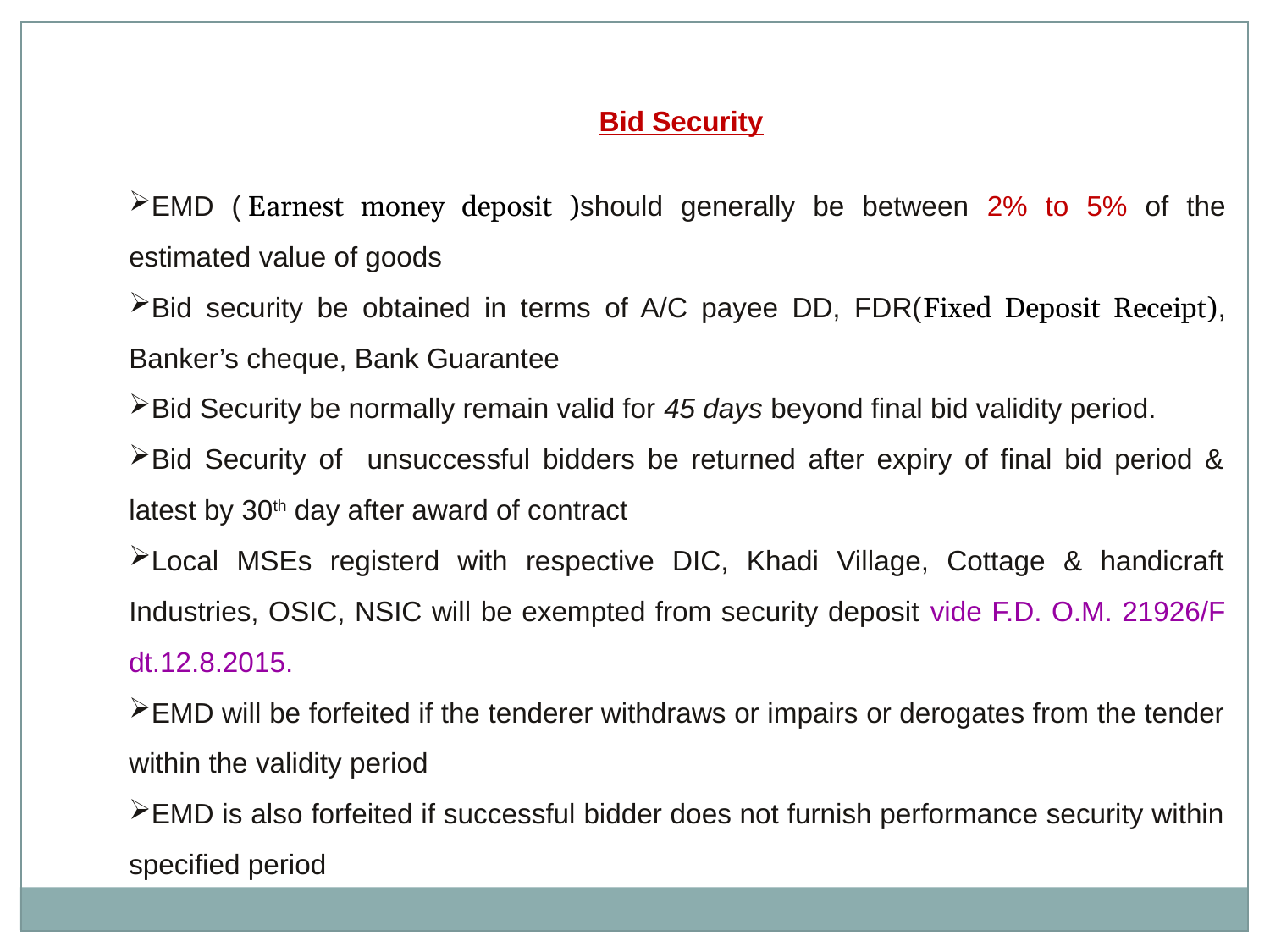

Bid Security

EMD ( Earnest money deposit )should generally be between 2% to 5% of the estimated value of goods
Bid security be obtained in terms of A/C payee DD, FDR(Fixed Deposit Receipt), Banker’s cheque, Bank Guarantee
Bid Security be normally remain valid for 45 days beyond final bid validity period.
Bid Security of  unsuccessful bidders be returned after expiry of final bid period & latest by 30th day after award of contract
Local MSEs registerd with respective DIC, Khadi Village, Cottage & handicraft Industries, OSIC, NSIC will be exempted from security deposit vide F.D. O.M. 21926/F dt.12.8.2015.
EMD will be forfeited if the tenderer withdraws or impairs or derogates from the tender within the validity period
EMD is also forfeited if successful bidder does not furnish performance security within specified period